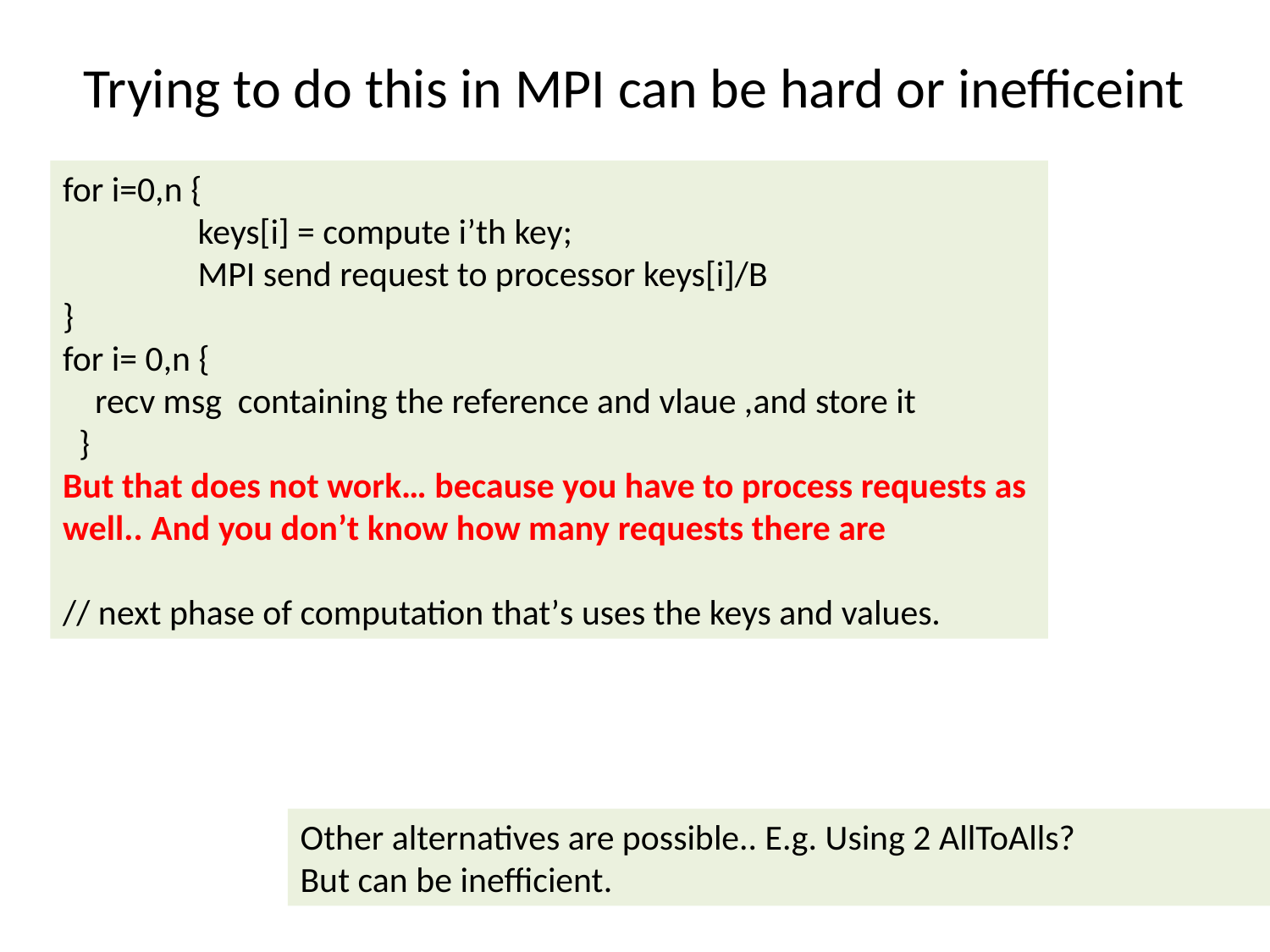

# Trying to do this in MPI can be hard or inefficeint
for i=0,n {
	 keys[i] = compute i’th key;
  	 MPI send request to processor keys[i]/B
}
for i= 0,n {
    recv msg  containing the reference and vlaue ,and store it
  }
But that does not work… because you have to process requests as well.. And you don’t know how many requests there are

// next phase of computation that’s uses the keys and values.
Other alternatives are possible.. E.g. Using 2 AllToAlls?
But can be inefficient.